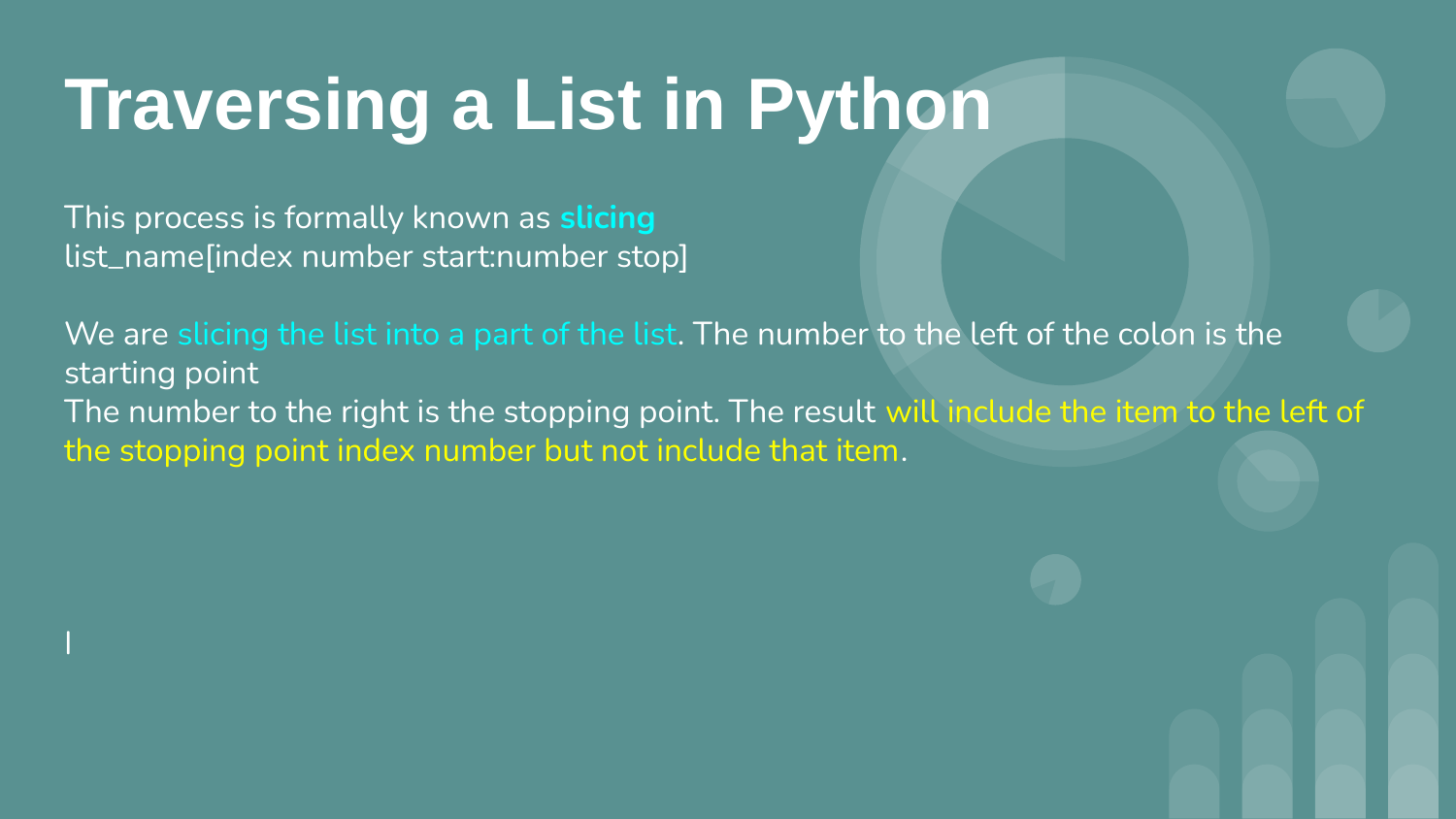

# Traversing a List in Python
This process is formally known as slicing
list_name[index number start:number stop]

We are slicing the list into a part of the list. The number to the left of the colon is the starting point
The number to the right is the stopping point. The result will include the item to the left of the stopping point index number but not include that item.

I